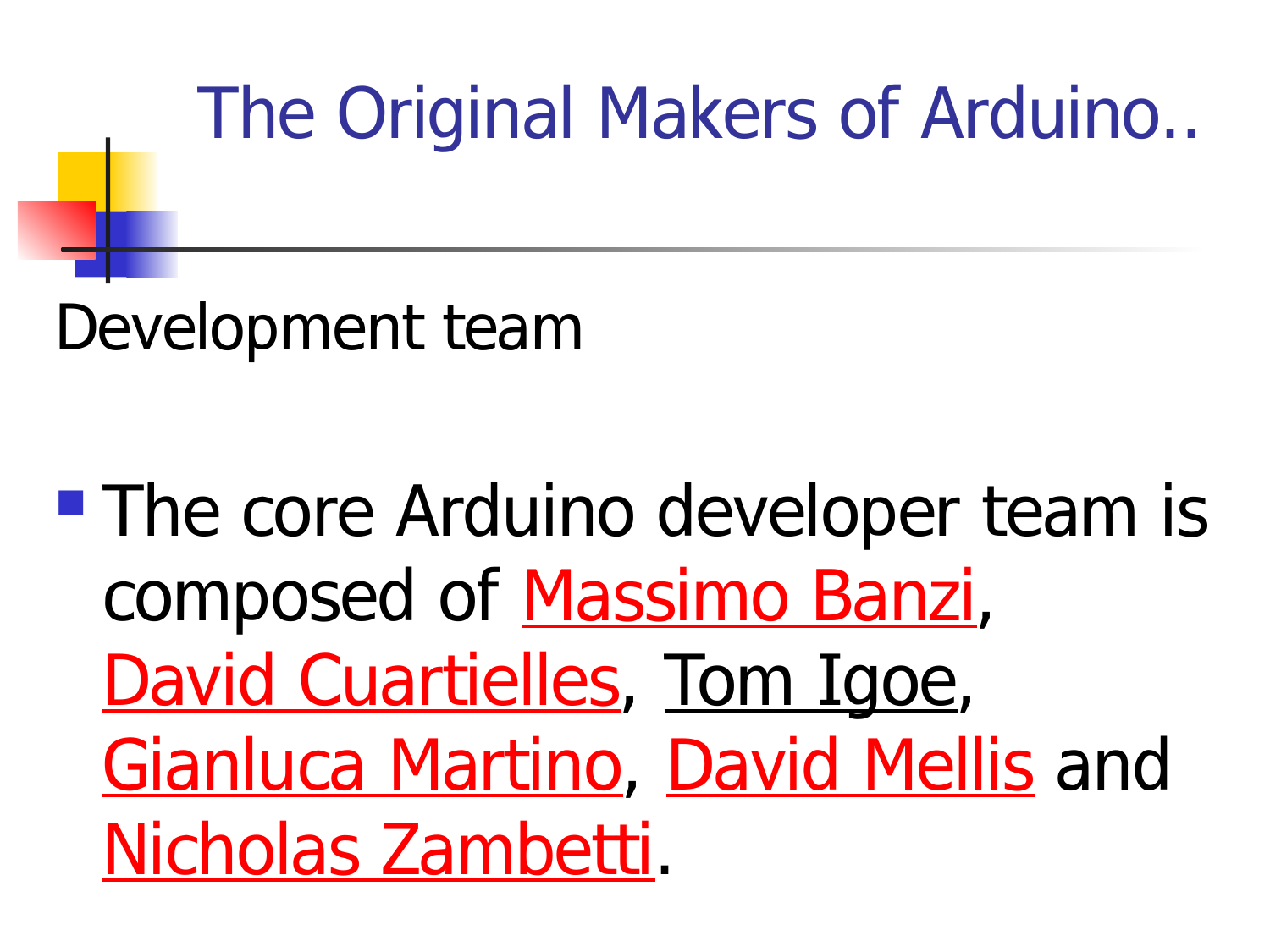

# The Original Makers of Arduino..
Development team

The core Arduino developer team is composed of Massimo Banzi, David Cuartielles, Tom Igoe, Gianluca Martino, David Mellis and Nicholas Zambetti.